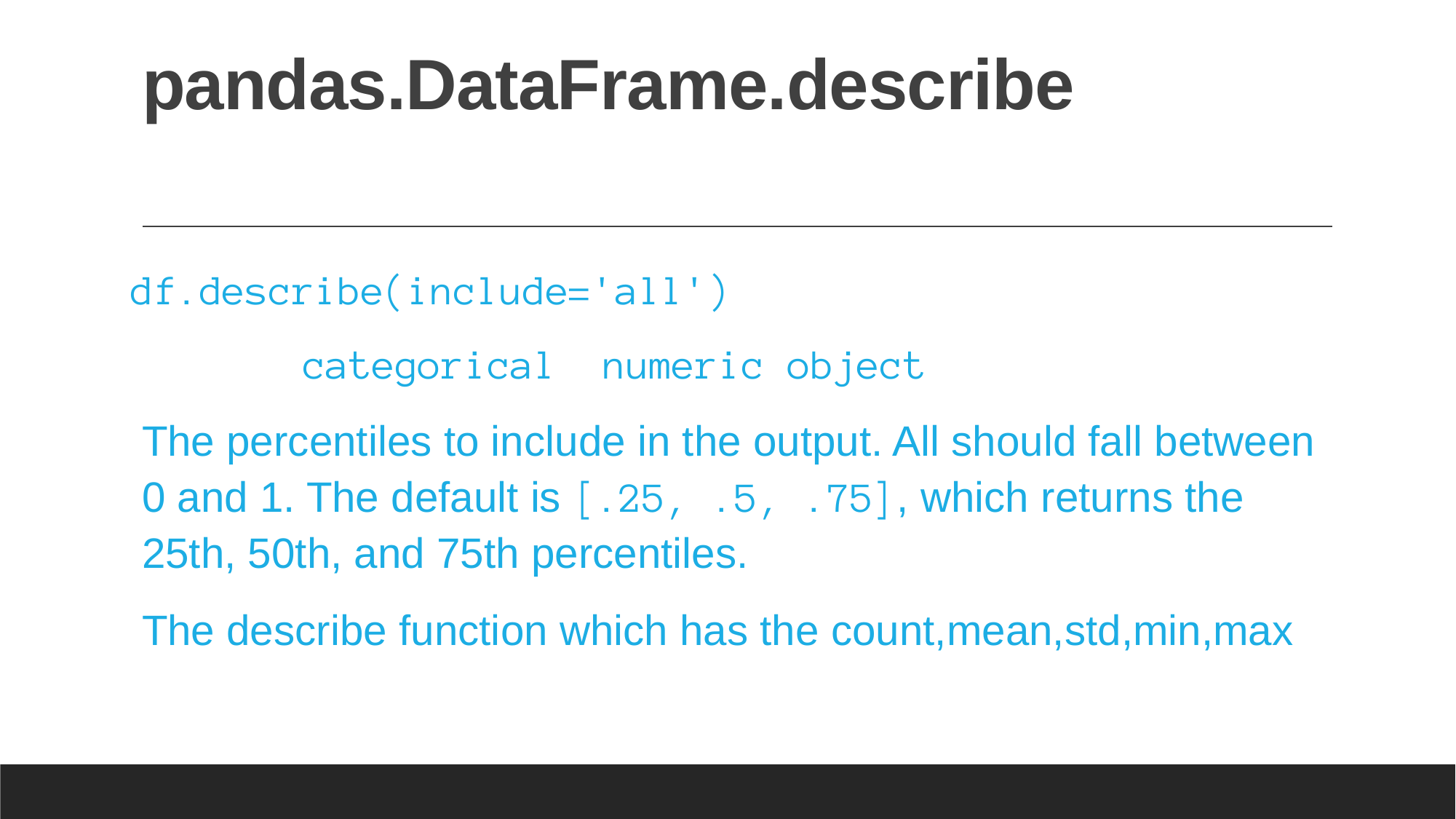

# pandas.DataFrame.describe

df.describe(include='all')
       categorical  numeric object
The percentiles to include in the output. All should fall between 0 and 1. The default is [.25, .5, .75], which returns the 25th, 50th, and 75th percentiles.
The describe function which has the count,mean,std,min,max